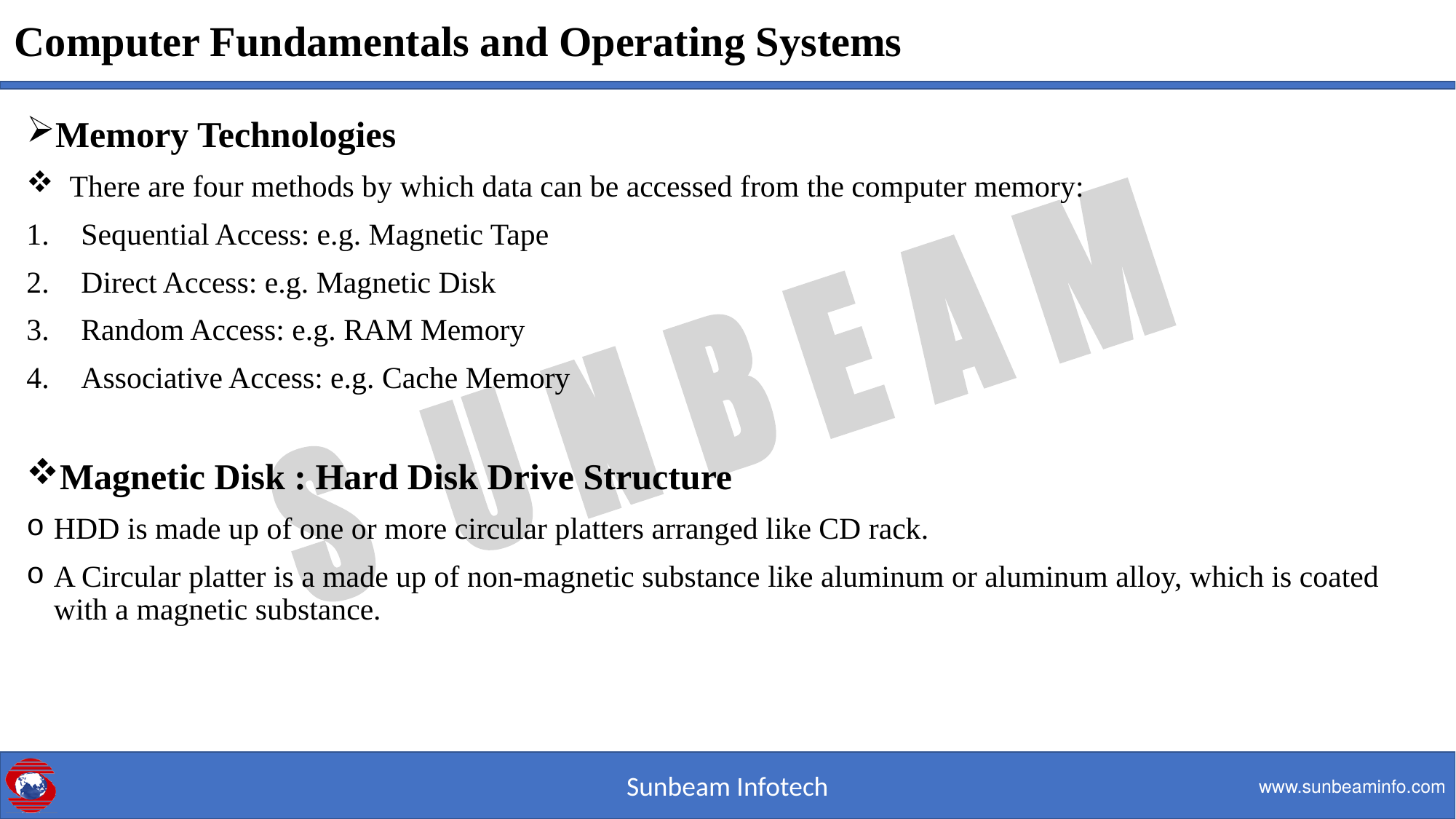

# Computer Fundamentals and Operating Systems
Memory Technologies
  There are four methods by which data can be accessed from the computer memory:
Sequential Access: e.g. Magnetic Tape
Direct Access: e.g. Magnetic Disk
Random Access: e.g. RAM Memory
Associative Access: e.g. Cache Memory

Magnetic Disk : Hard Disk Drive Structure
HDD is made up of one or more circular platters arranged like CD rack.
A Circular platter is a made up of non-magnetic substance like aluminum or aluminum alloy, which is coated with a magnetic substance.